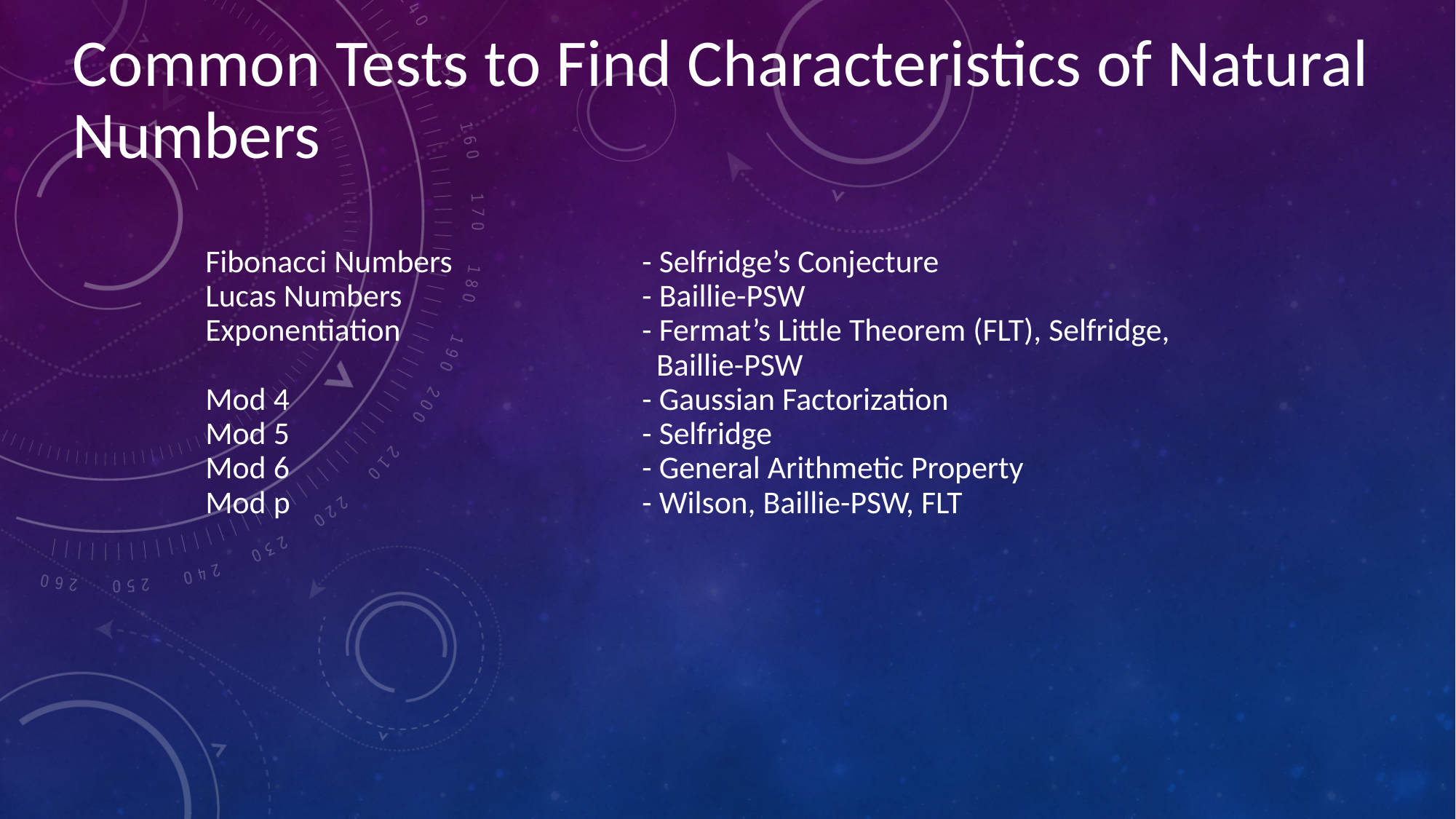

# Common Tests to Find Characteristics of Natural Numbers

Fibonacci Numbers		- Selfridge’s Conjecture
Lucas Numbers			- Baillie-PSW
Exponentiation			- Fermat’s Little Theorem (FLT), Selfridge, 			  			  Baillie-PSW
Mod 4				- Gaussian Factorization
Mod 5				- Selfridge
Mod 6				- General Arithmetic Property
Mod p				- Wilson, Baillie-PSW, FLT